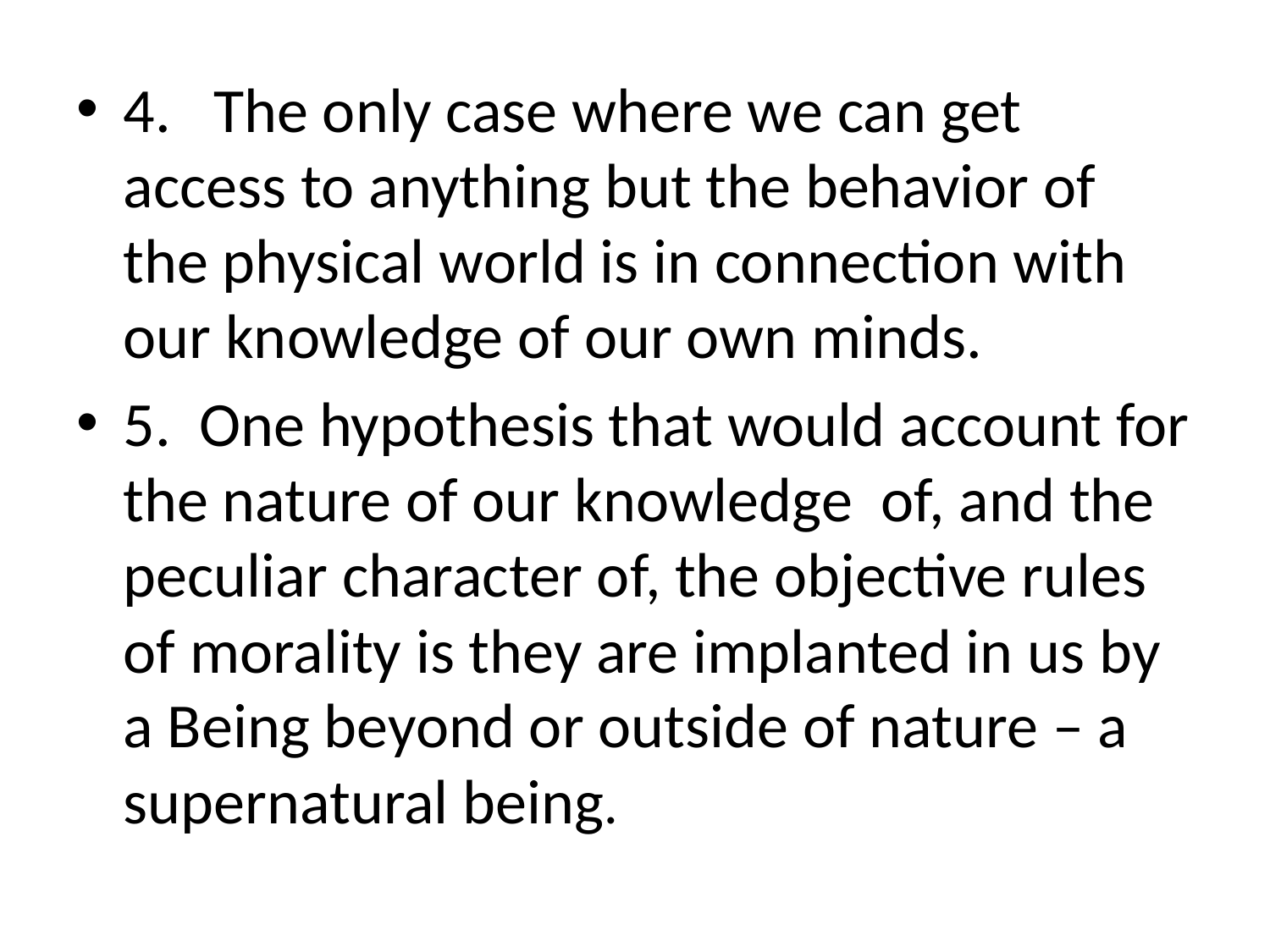

4.   The only case where we can get access to anything but the behavior of the physical world is in connection with our knowledge of our own minds.
5.  One hypothesis that would account for the nature of our knowledge  of, and the peculiar character of, the objective rules of morality is they are implanted in us by a Being beyond or outside of nature – a supernatural being.